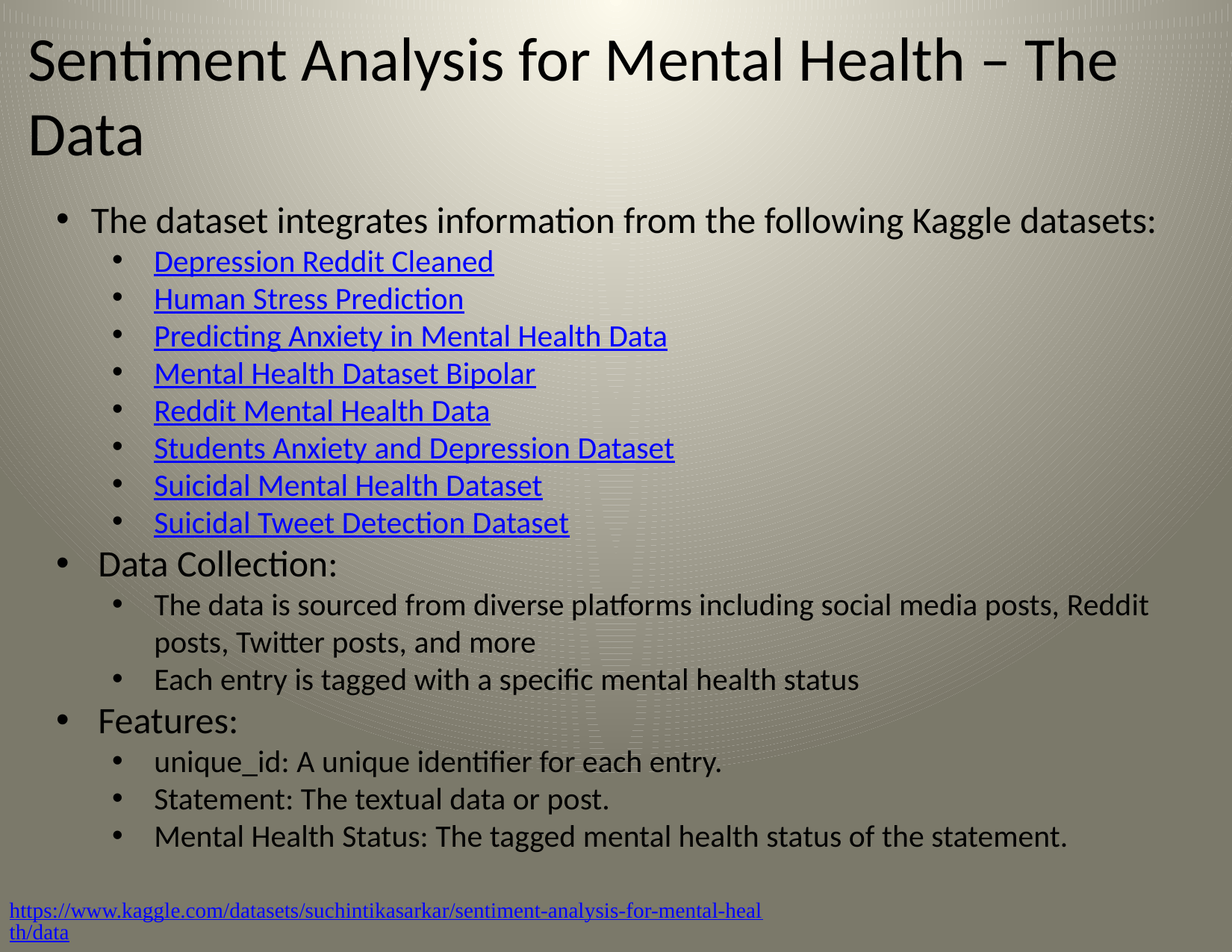

# Sentiment Analysis for Mental Health – The Data
The dataset integrates information from the following Kaggle datasets:
Depression Reddit Cleaned
Human Stress Prediction
Predicting Anxiety in Mental Health Data
Mental Health Dataset Bipolar
Reddit Mental Health Data
Students Anxiety and Depression Dataset
Suicidal Mental Health Dataset
Suicidal Tweet Detection Dataset
Data Collection:
The data is sourced from diverse platforms including social media posts, Reddit posts, Twitter posts, and more
Each entry is tagged with a specific mental health status
Features:
unique_id: A unique identifier for each entry.
Statement: The textual data or post.
Mental Health Status: The tagged mental health status of the statement.

https://www.kaggle.com/datasets/suchintikasarkar/sentiment-analysis-for-mental-health/data